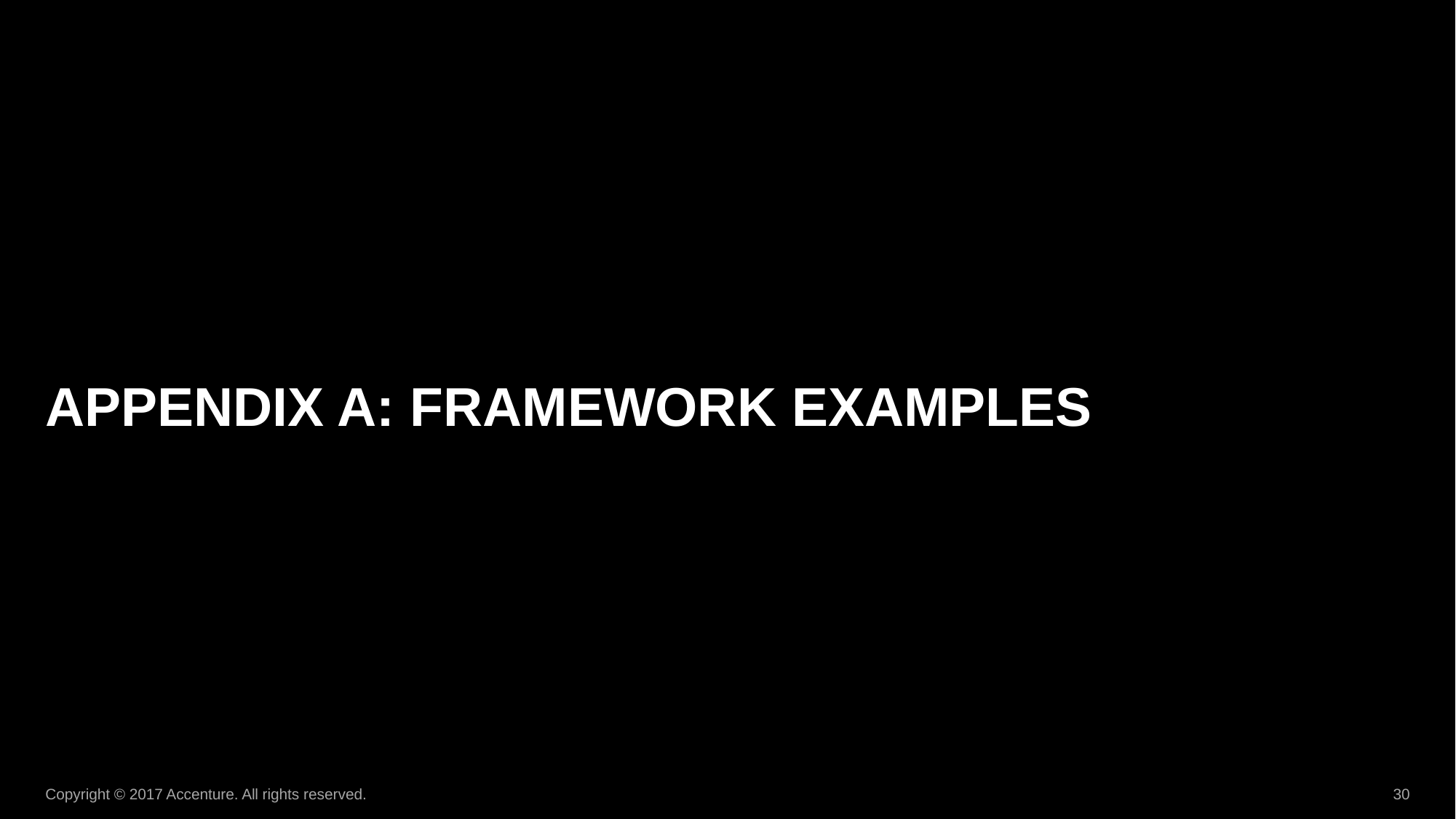

# Appendix A: Framework Examples
Copyright © 2017 Accenture. All rights reserved.
30